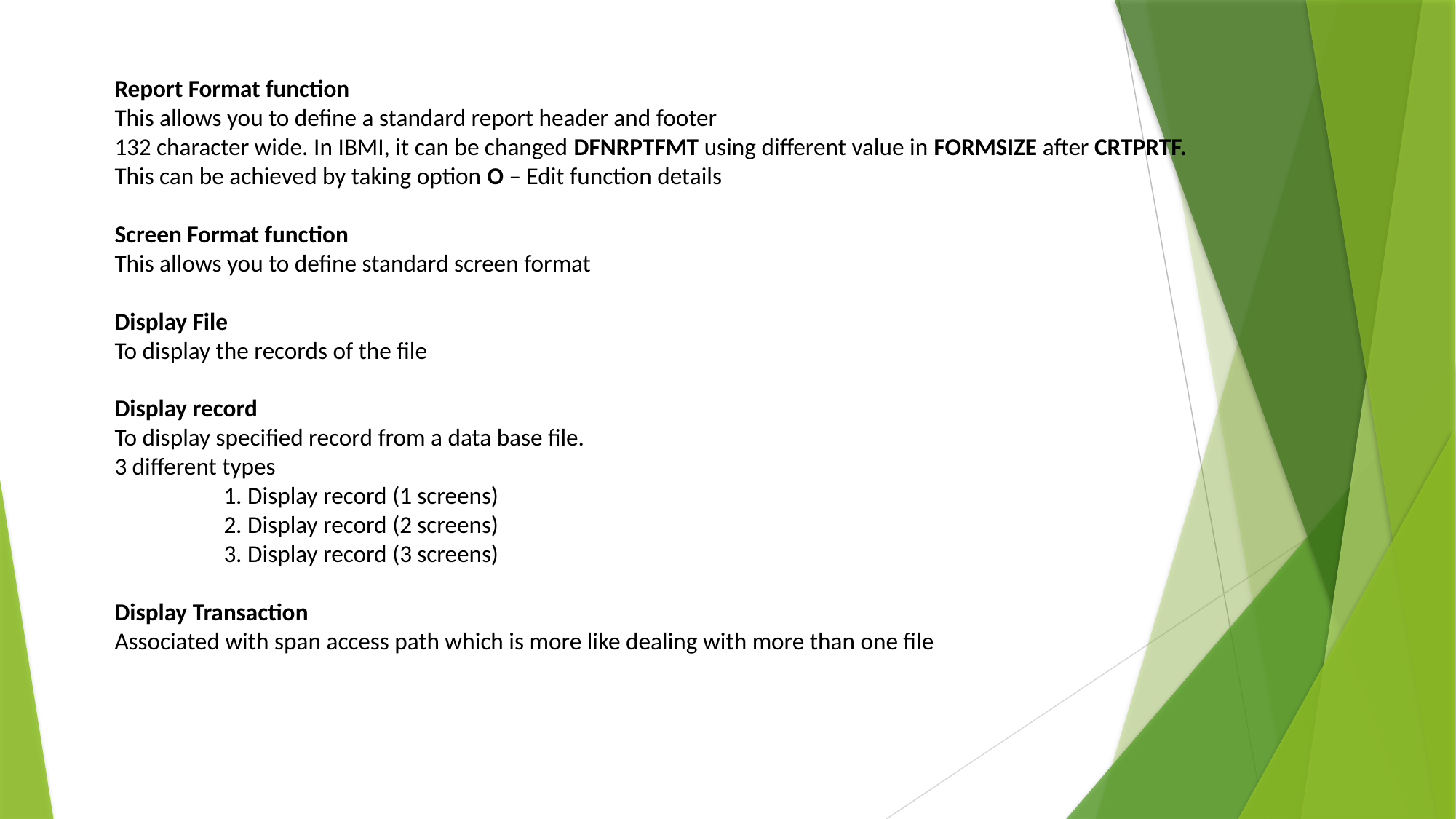

Report Format function
This allows you to define a standard report header and footer
132 character wide. In IBMI, it can be changed DFNRPTFMT using different value in FORMSIZE after CRTPRTF.
This can be achieved by taking option O – Edit function details

Screen Format function
This allows you to define standard screen format

Display File
To display the records of the file

Display record
To display specified record from a data base file.
3 different types
	1. Display record (1 screens)
	2. Display record (2 screens)
	3. Display record (3 screens)

Display Transaction
Associated with span access path which is more like dealing with more than one file